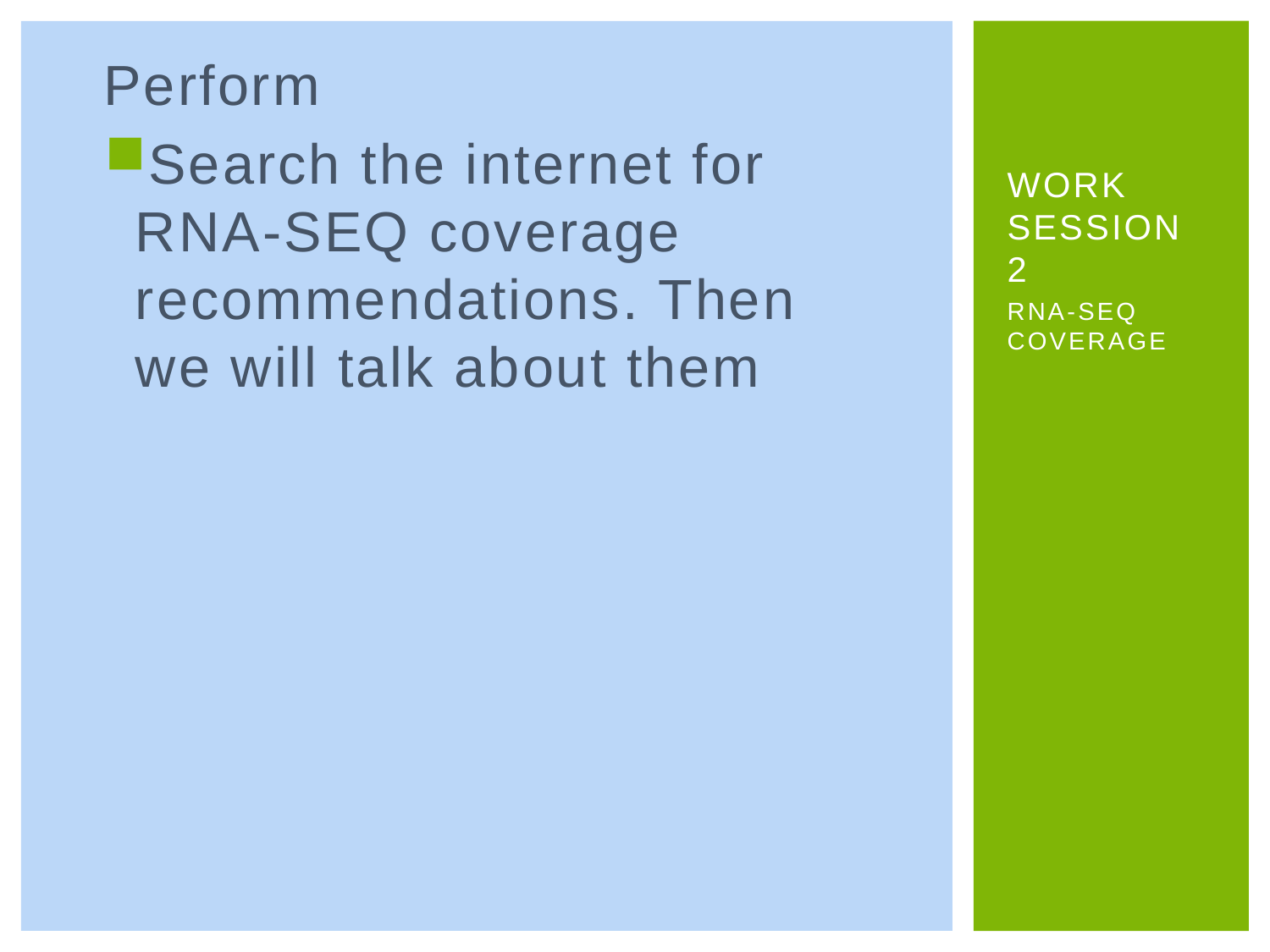

Perform
Search the internet for RNA-SEQ coverage recommendations. Then we will talk about them
# WoRK Session 2
RNA-SEQ COVERAGE